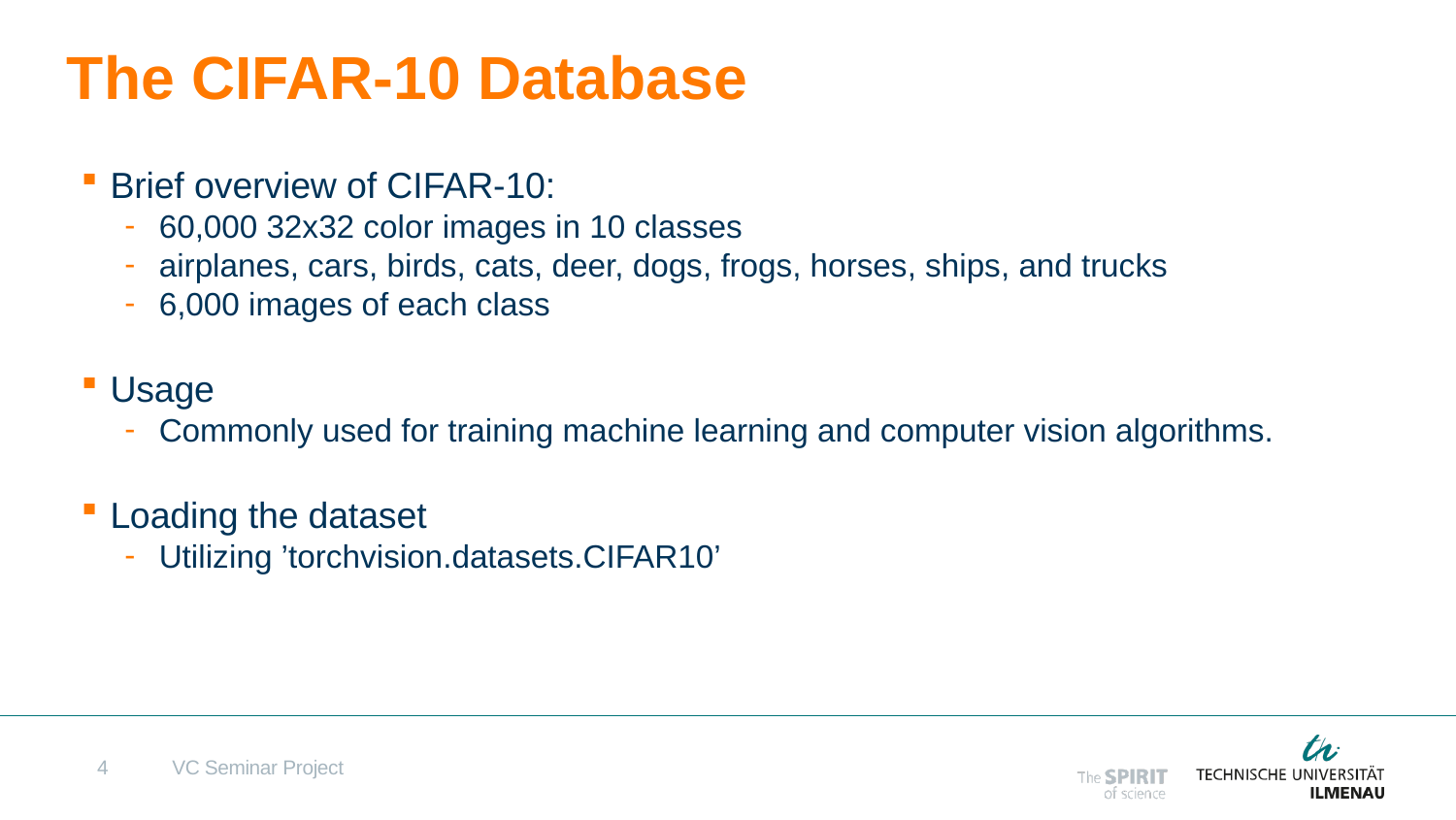

# The CIFAR-10 Database
Brief overview of CIFAR-10:
60,000 32x32 color images in 10 classes
airplanes, cars, birds, cats, deer, dogs, frogs, horses, ships, and trucks
6,000 images of each class

Usage
Commonly used for training machine learning and computer vision algorithms.

Loading the dataset
Utilizing ’torchvision.datasets.CIFAR10’
4